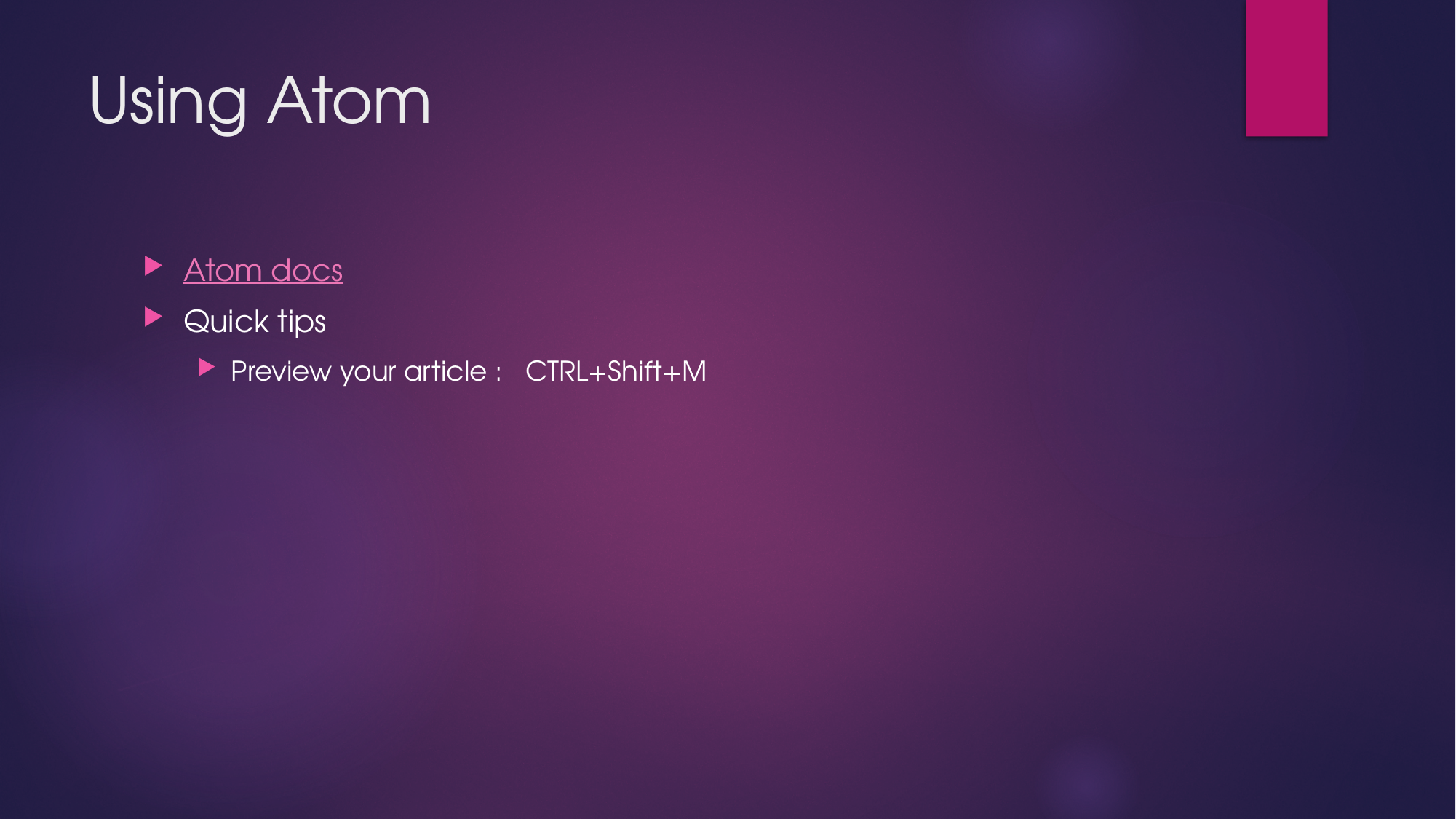

# Using Atom
Atom docs
Quick tips
Preview your article :   CTRL+Shift+M